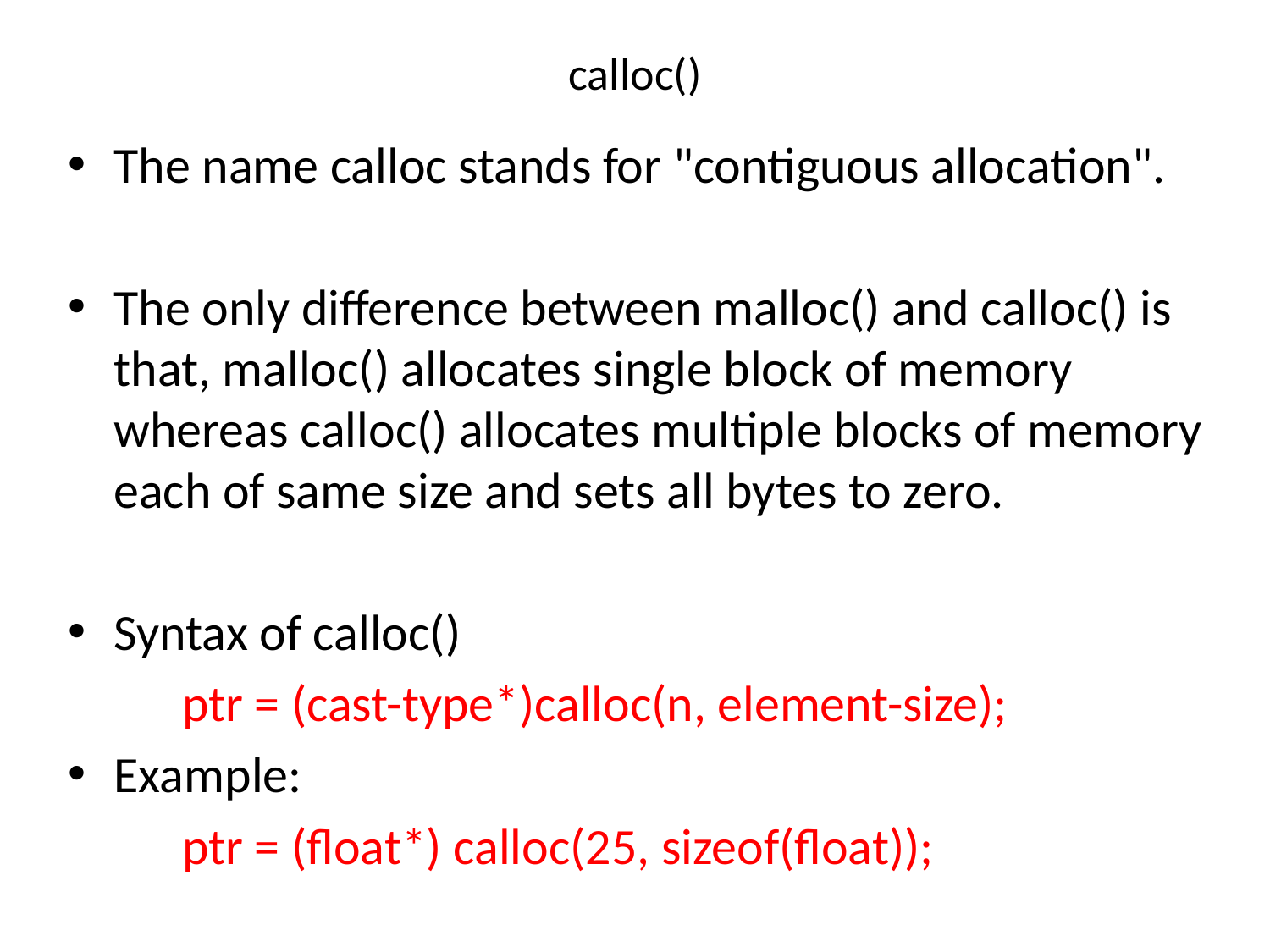

# calloc()
The name calloc stands for "contiguous allocation".

The only difference between malloc() and calloc() is that, malloc() allocates single block of memory whereas calloc() allocates multiple blocks of memory each of same size and sets all bytes to zero.

Syntax of calloc()
	ptr = (cast-type*)calloc(n, element-size);
Example:
	ptr = (float*) calloc(25, sizeof(float));